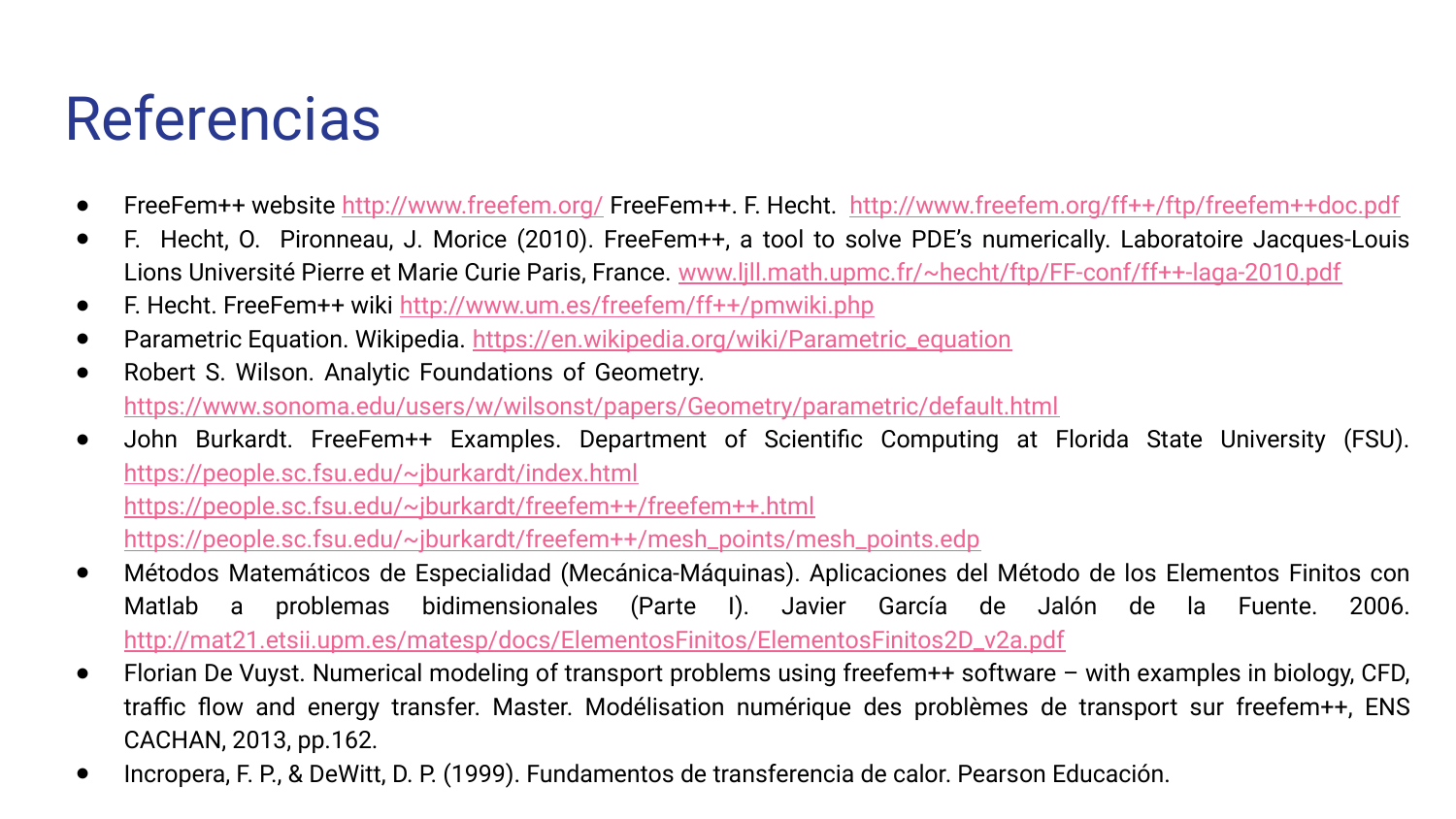

# Referencias
FreeFem++ website http://www.freefem.org/ FreeFem++. F. Hecht.  http://www.freefem.org/ff++/ftp/freefem++doc.pdf
F.  Hecht, O.  Pironneau, J. Morice (2010). FreeFem++, a tool to solve PDE’s numerically. Laboratoire Jacques-Louis Lions Université Pierre et Marie Curie Paris, France. www.ljll.math.upmc.fr/~hecht/ftp/FF-conf/ff++-laga-2010.pdf
F. Hecht. FreeFem++ wiki http://www.um.es/freefem/ff++/pmwiki.php
Parametric Equation. Wikipedia. https://en.wikipedia.org/wiki/Parametric_equation
Robert S. Wilson. Analytic Foundations of Geometry.                                                                       .    https://www.sonoma.edu/users/w/wilsonst/papers/Geometry/parametric/default.html
John Burkardt. FreeFem++ Examples. Department of Scientific Computing at Florida State University (FSU). https://people.sc.fsu.edu/~jburkardt/index.html  .           https://people.sc.fsu.edu/~jburkardt/freefem++/freefem++.html  https://people.sc.fsu.edu/~jburkardt/freefem++/mesh_points/mesh_points.edp
Métodos Matemáticos de Especialidad (Mecánica-Máquinas). Aplicaciones del Método de los Elementos Finitos con Matlab a problemas bidimensionales (Parte I). Javier García de Jalón de la Fuente. 2006. http://mat21.etsii.upm.es/matesp/docs/ElementosFinitos/ElementosFinitos2D_v2a.pdf
Florian De Vuyst. Numerical modeling of transport problems using freefem++ software – with examples in biology, CFD, traffic flow and energy transfer. Master. Modélisation numérique des problèmes de transport sur freefem++, ENS CACHAN, 2013, pp.162.
Incropera, F. P., & DeWitt, D. P. (1999). Fundamentos de transferencia de calor. Pearson Educación.